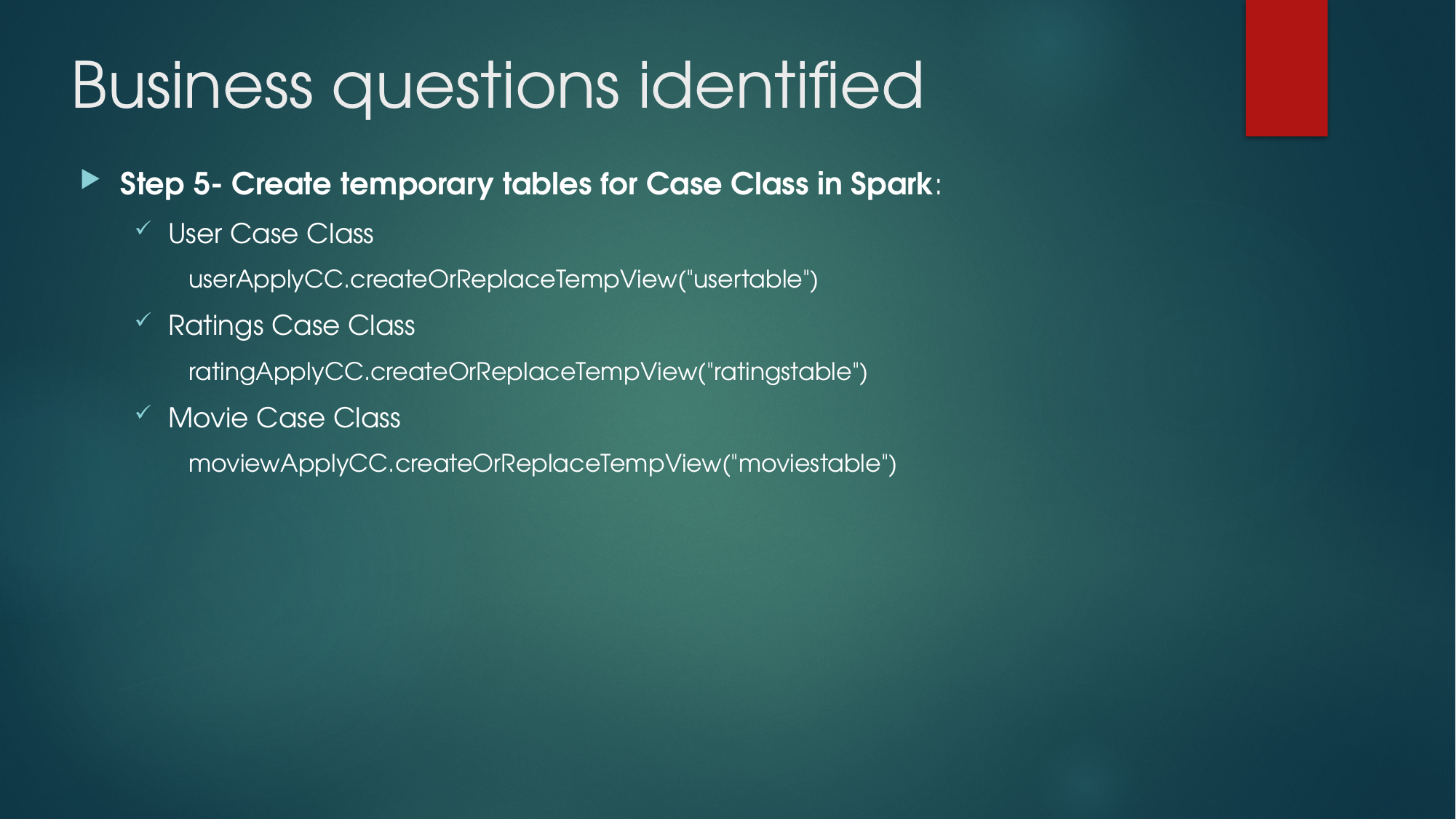

# Business questions identified
Step 5- Create temporary tables for Case Class in Spark:
User Case Class
userApplyCC.createOrReplaceTempView("usertable")
Ratings Case Class
ratingApplyCC.createOrReplaceTempView("ratingstable")
Movie Case Class
moviewApplyCC.createOrReplaceTempView("moviestable")